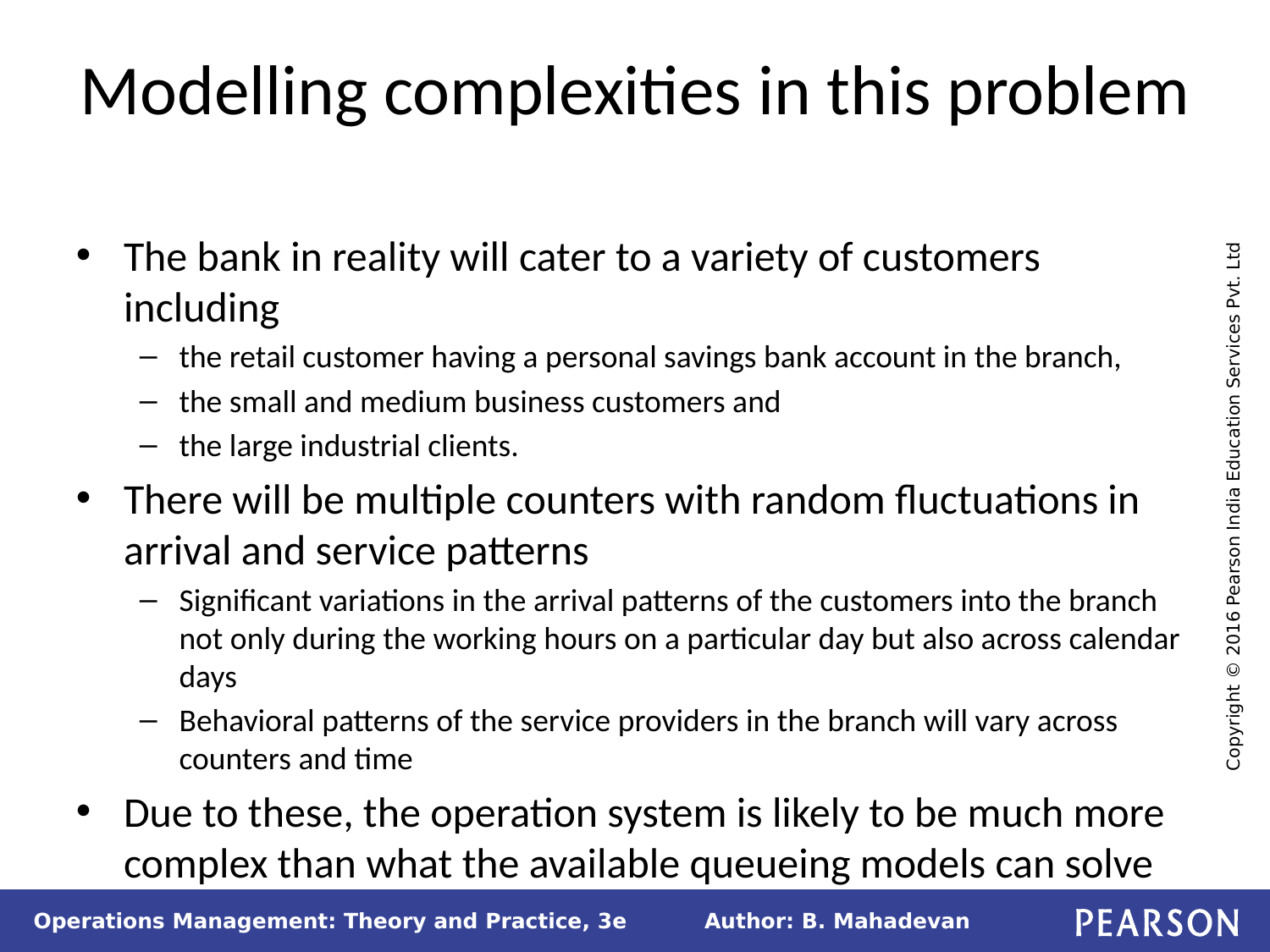

# Modelling complexities in this problem
The bank in reality will cater to a variety of customers including
the retail customer having a personal savings bank account in the branch,
the small and medium business customers and
the large industrial clients.
There will be multiple counters with random fluctuations in arrival and service patterns
Significant variations in the arrival patterns of the customers into the branch not only during the working hours on a particular day but also across calendar days
Behavioral patterns of the service providers in the branch will vary across counters and time
Due to these, the operation system is likely to be much more complex than what the available queueing models can solve